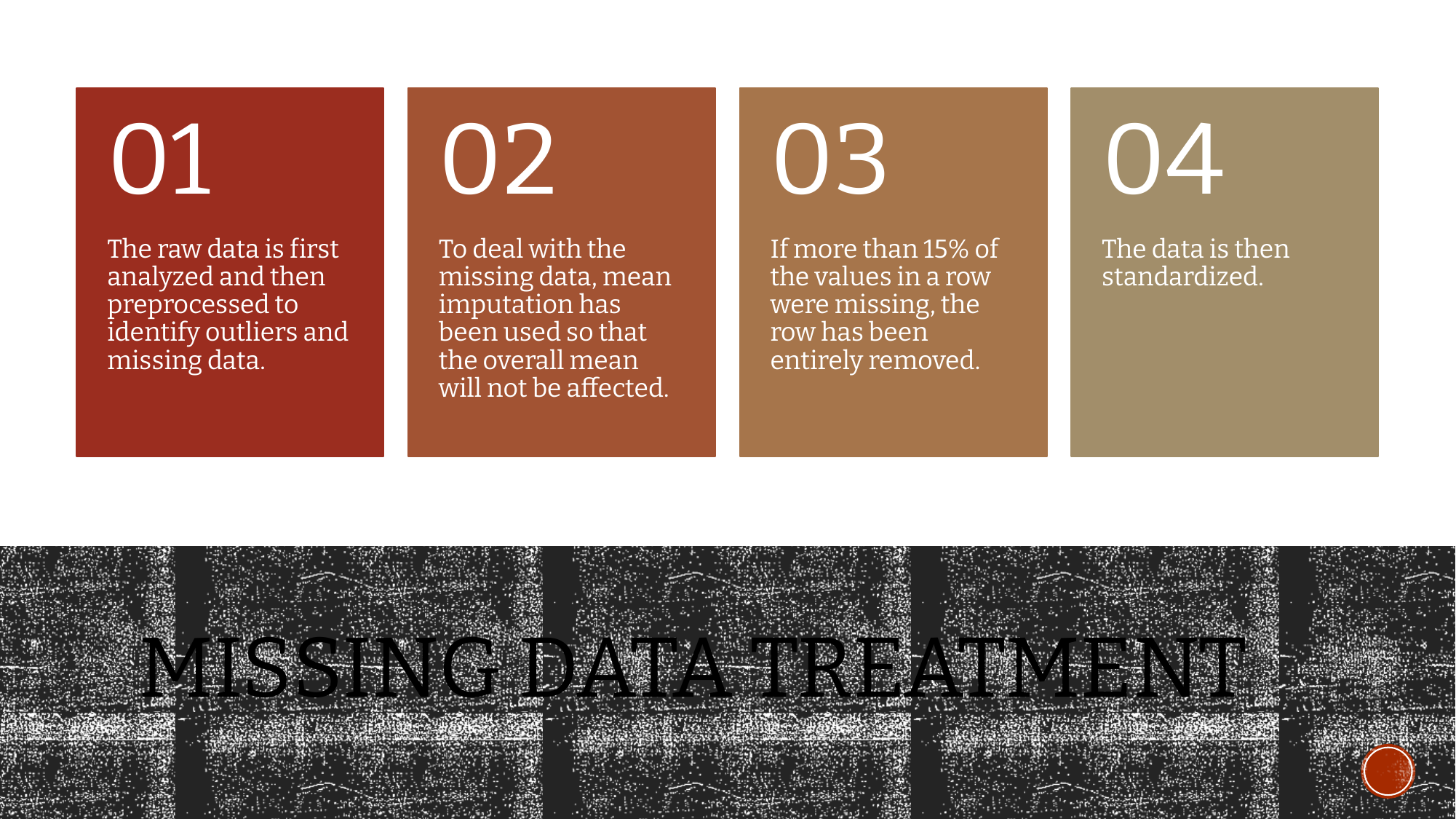

The raw data is first analyzed and then preprocessed to identify outliers and missing data.
01
To deal with the missing data, mean imputation has been used so that the overall mean will not be affected.
02
If more than 15% of the values in a row were missing, the row has been entirely removed.
03
The data is then standardized.
04

# Missing data treatment